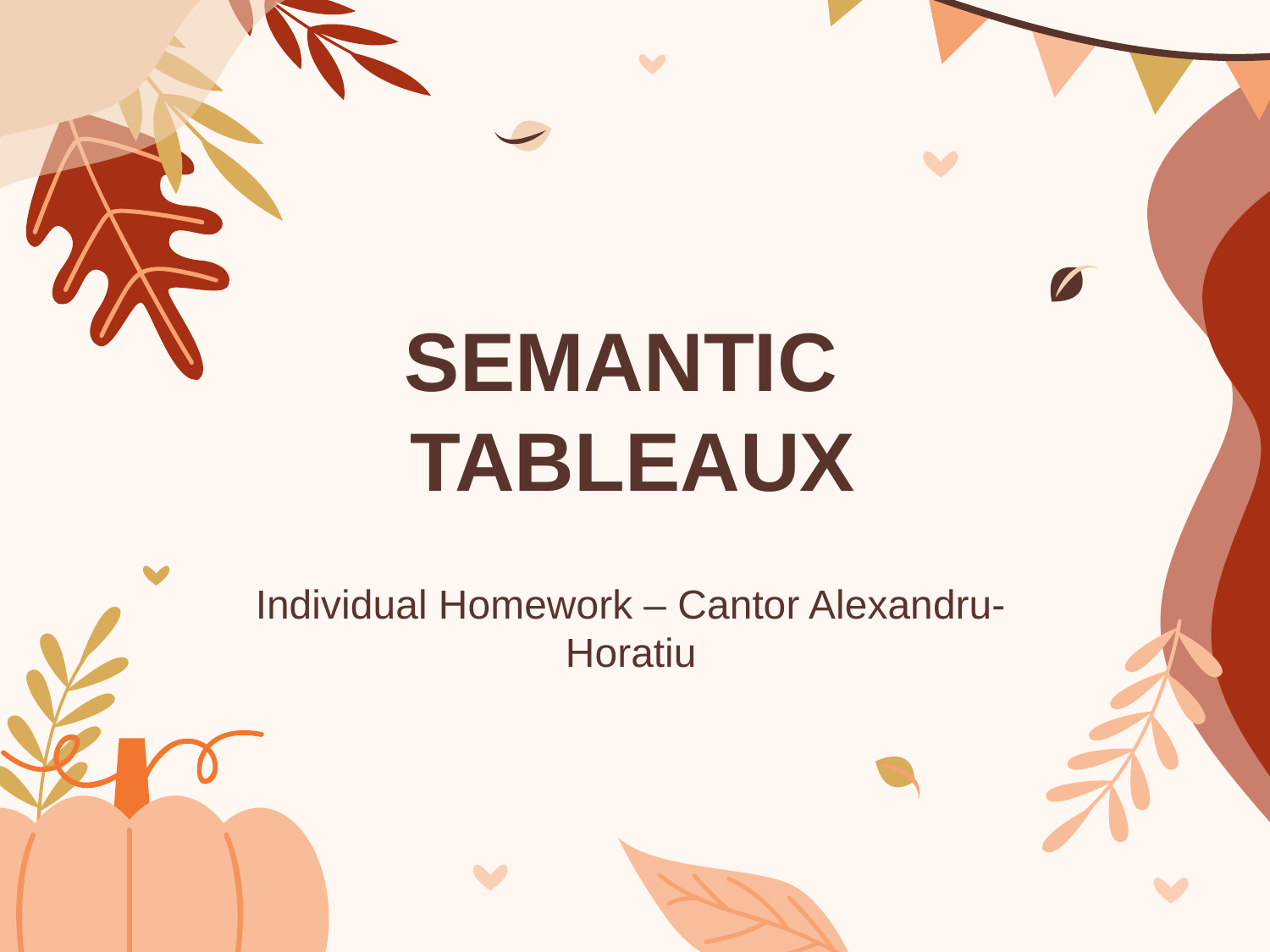

# SEMANTIC TABLEAUX
Individual Homework – Cantor Alexandru-Horatiu